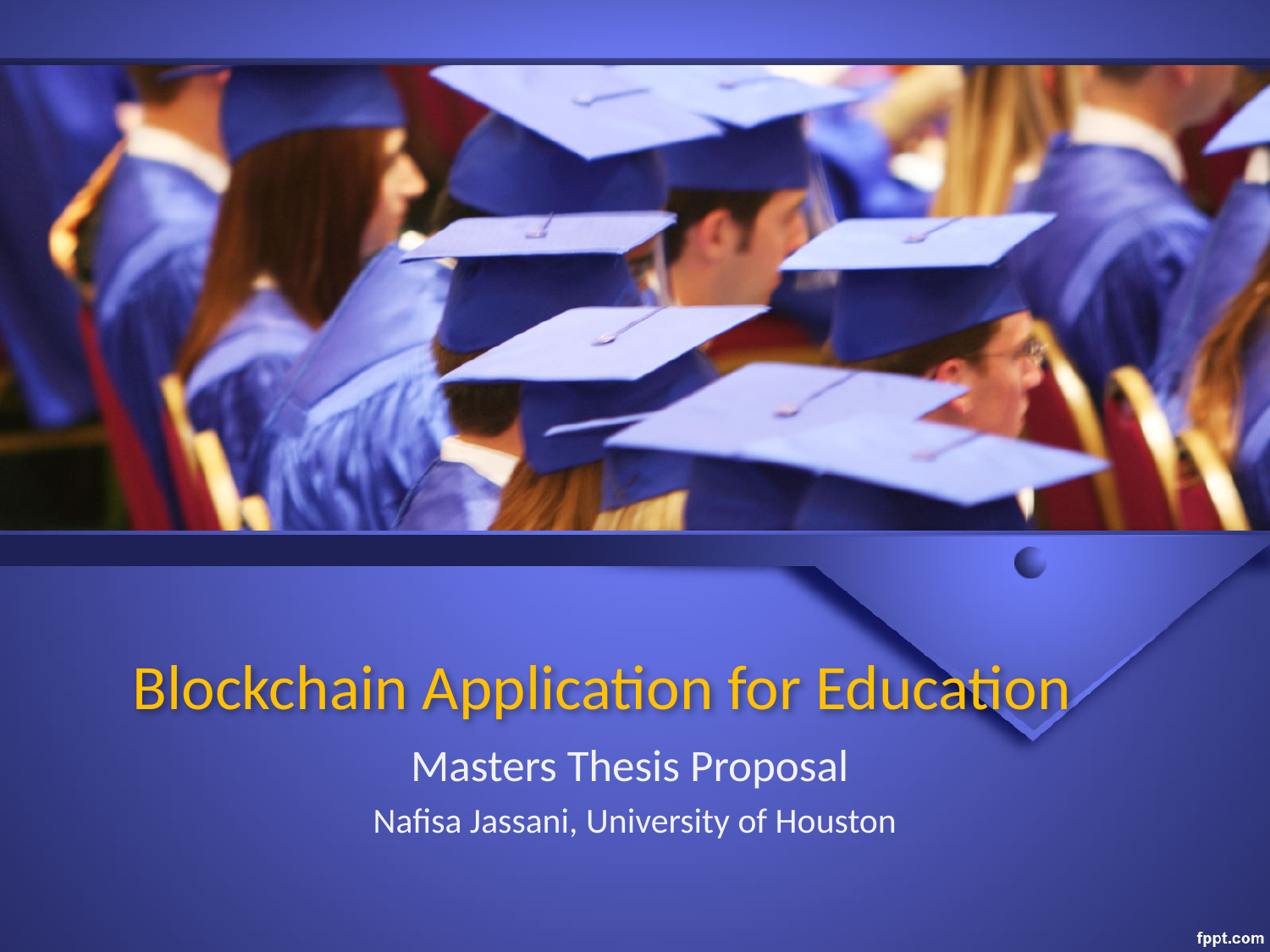

# Blockchain Application for Education
Masters Thesis Proposal
Nafisa Jassani, University of Houston